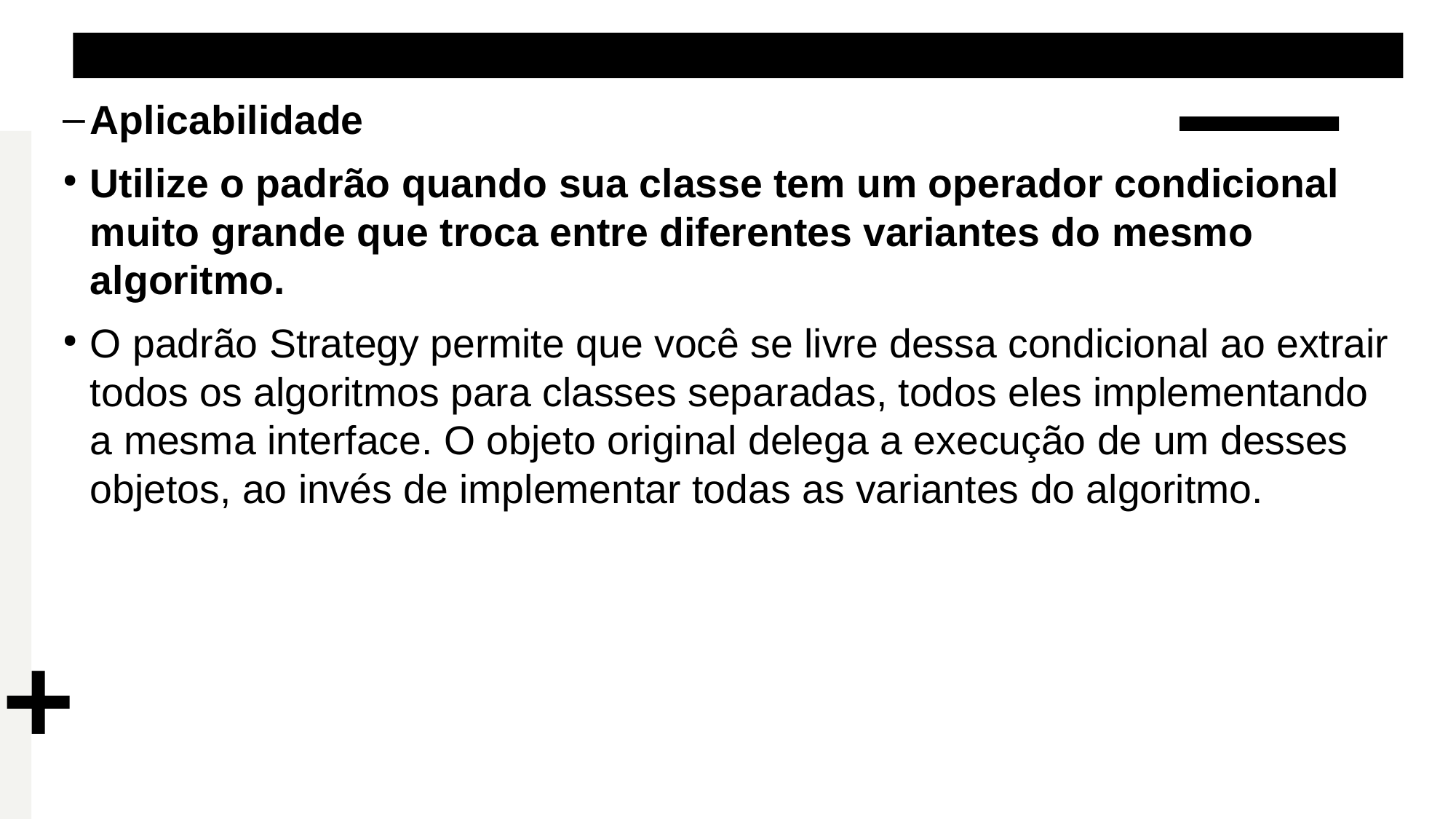

Padrões de Projetos Comportamentais – Strategy
Aplicabilidade
Utilize o padrão quando sua classe tem um operador condicional muito grande que troca entre diferentes variantes do mesmo algoritmo.
O padrão Strategy permite que você se livre dessa condicional ao extrair todos os algoritmos para classes separadas, todos eles implementando a mesma interface. O objeto original delega a execução de um desses objetos, ao invés de implementar todas as variantes do algoritmo.